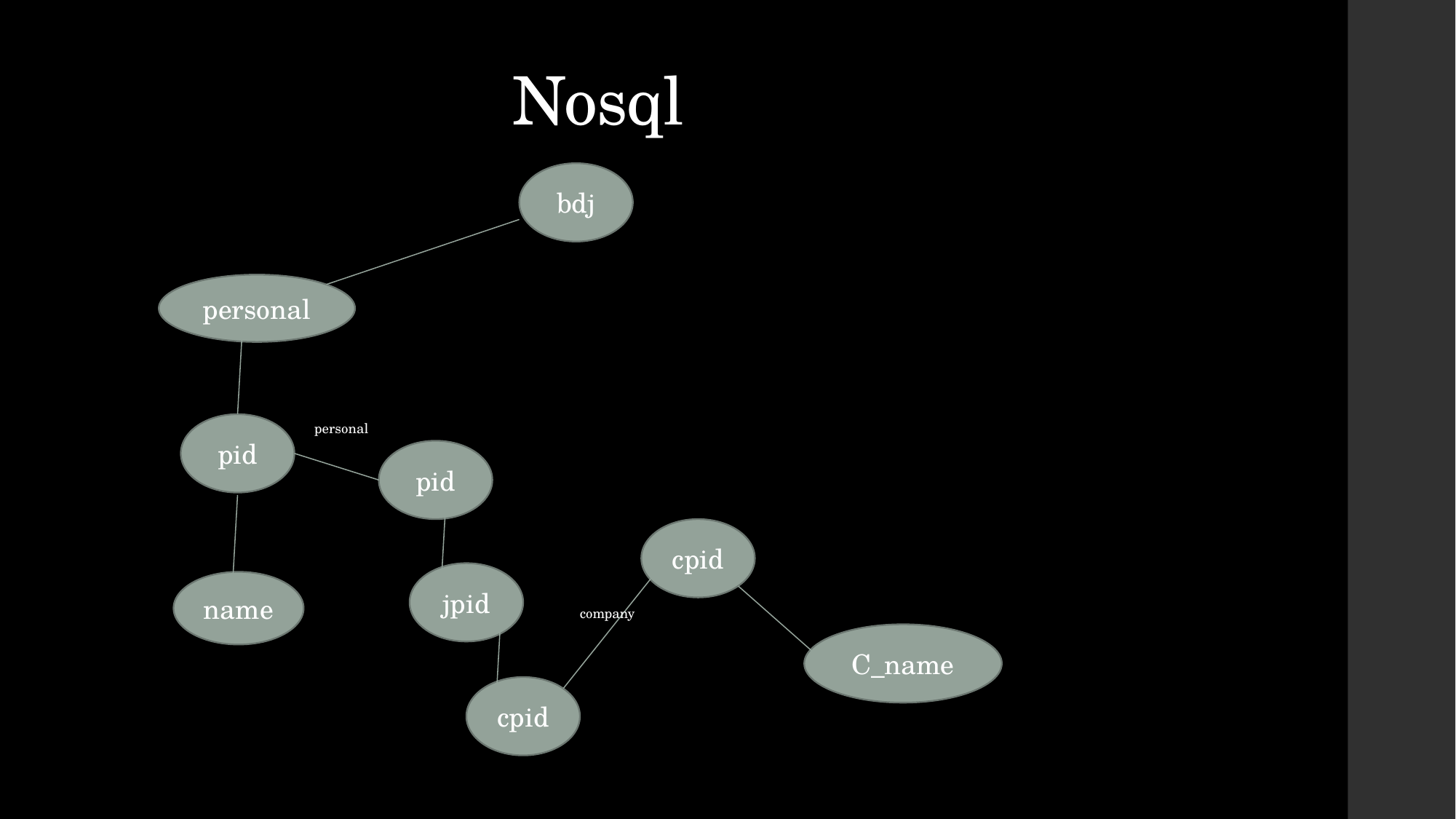

# Nosql

bdj

personal
pid
personal
pid
cpid
jpid
name
company
C_name
cpid